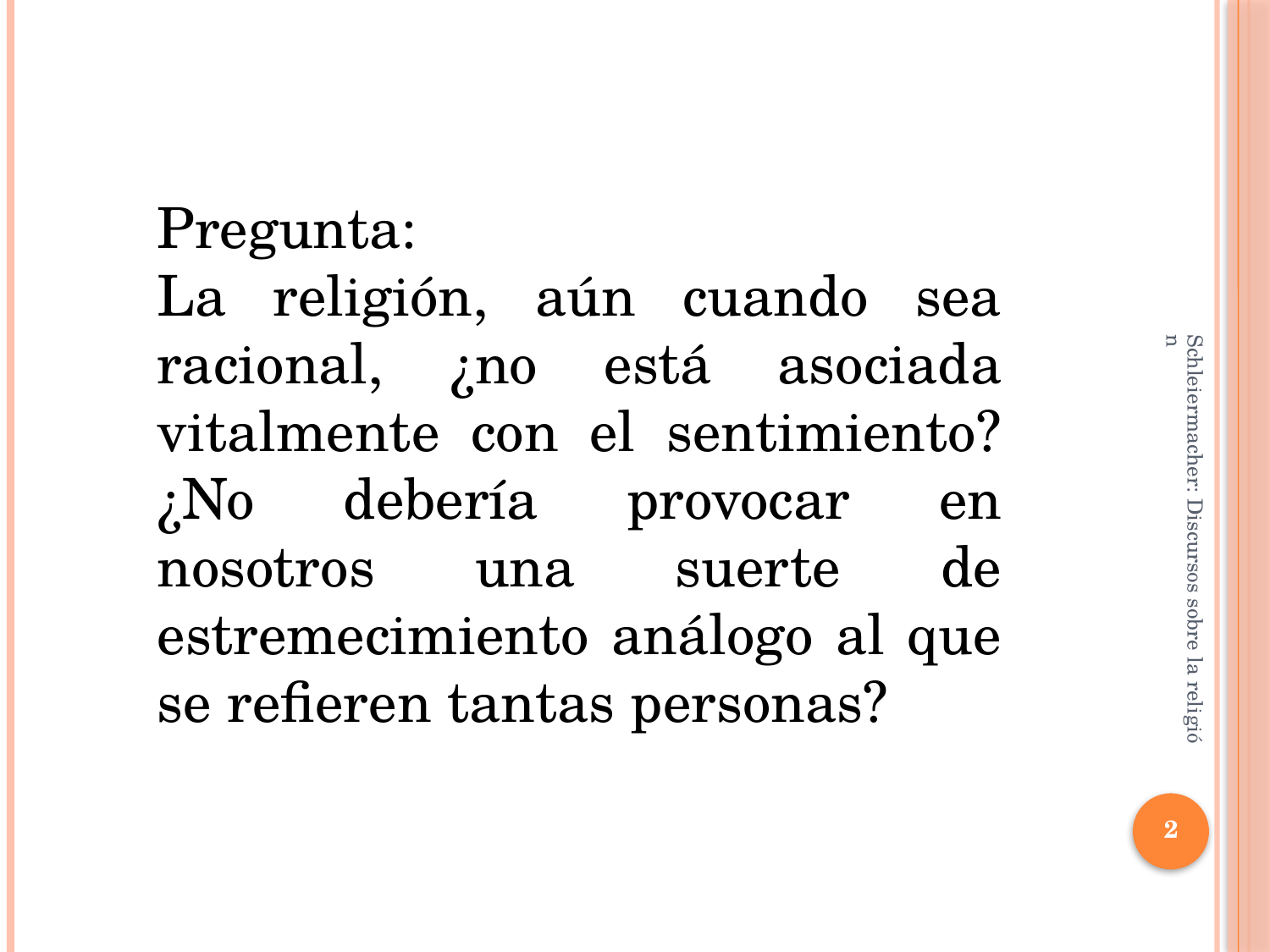

Pregunta:
La religión, aún cuando sea racional, ¿no está asociada vitalmente con el sentimiento? ¿No debería provocar en nosotros una suerte de estremecimiento análogo al que se refieren tantas personas?
Schleiermacher: Discursos sobre la religión
2